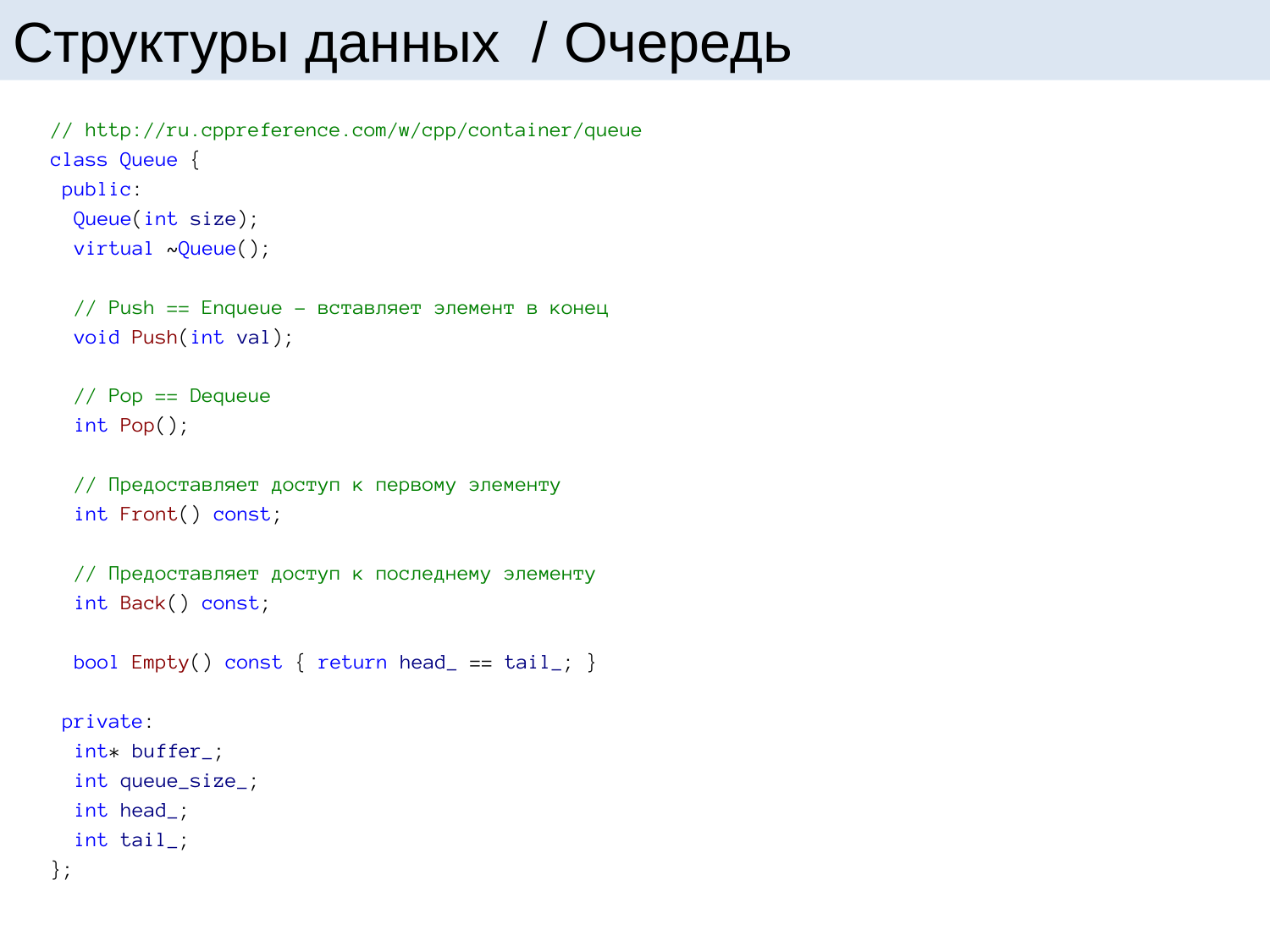

# Структуры данных  / Очередь
// http://ru.cppreference.com/w/cpp/container/queue
class Queue {
 public:
  Queue(int size);
  virtual ~Queue();

  // Push == Enqueue - вставляет элемент в конец
  void Push(int val);

  // Pop == Dequeue
  int Pop();

  // Предоставляет доступ к первому элементу
  int Front() const;

  // Предоставляет доступ к последнему элементу
  int Back() const;

  bool Empty() const { return head_ == tail_; }

 private:
  int* buffer_;
  int queue_size_;
  int head_;
  int tail_;
};